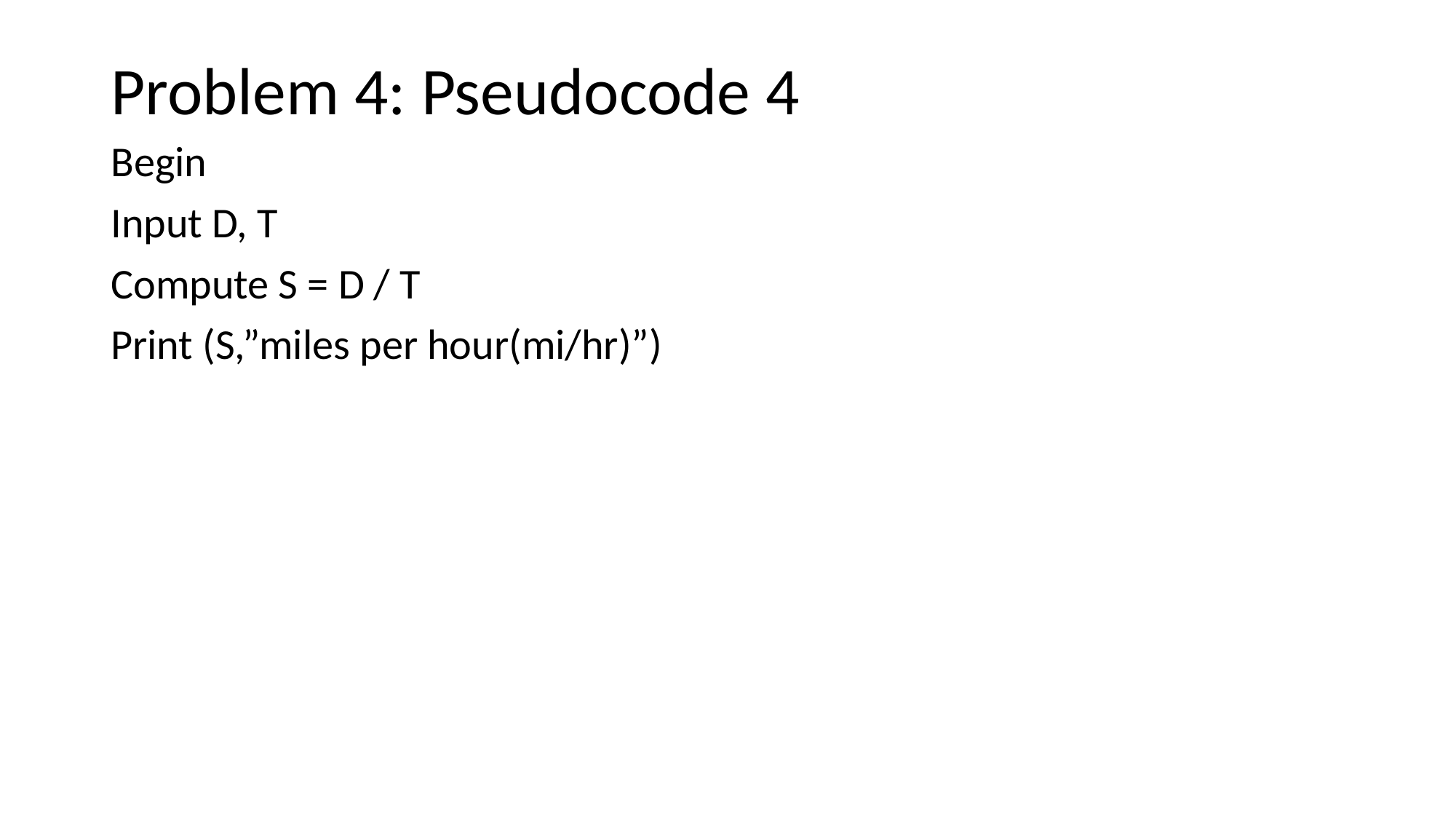

# Problem 4: Pseudocode 4
Begin
Input D, T
Compute S = D / T
Print (S,”miles per hour(mi/hr)”)